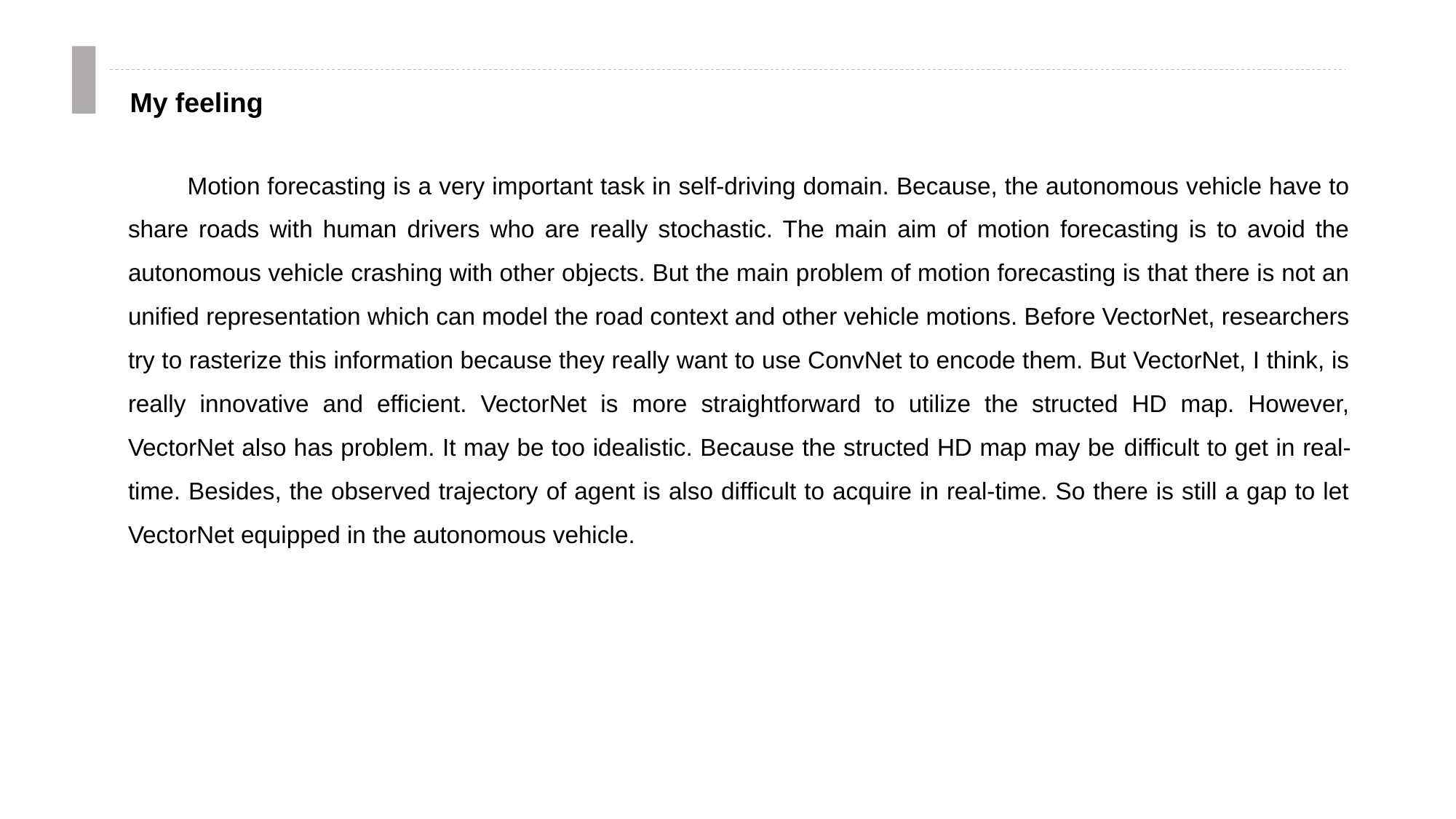

My feeling
        Motion forecasting is a very important task in self-driving domain. Because, the autonomous vehicle have to share roads with human drivers who are really stochastic. The main aim of motion forecasting is to avoid the autonomous vehicle crashing with other objects. But the main problem of motion forecasting is that there is not an unified representation which can model the road context and other vehicle motions. Before VectorNet, researchers try to rasterize this information because they really want to use ConvNet to encode them. But VectorNet, I think, is really innovative and efficient. VectorNet is more straightforward to utilize the structed HD map. However, VectorNet also has problem. It may be too idealistic. Because the structed HD map may be difficult to get in real-time. Besides, the observed trajectory of agent is also difficult to acquire in real-time. So there is still a gap to let VectorNet equipped in the autonomous vehicle.